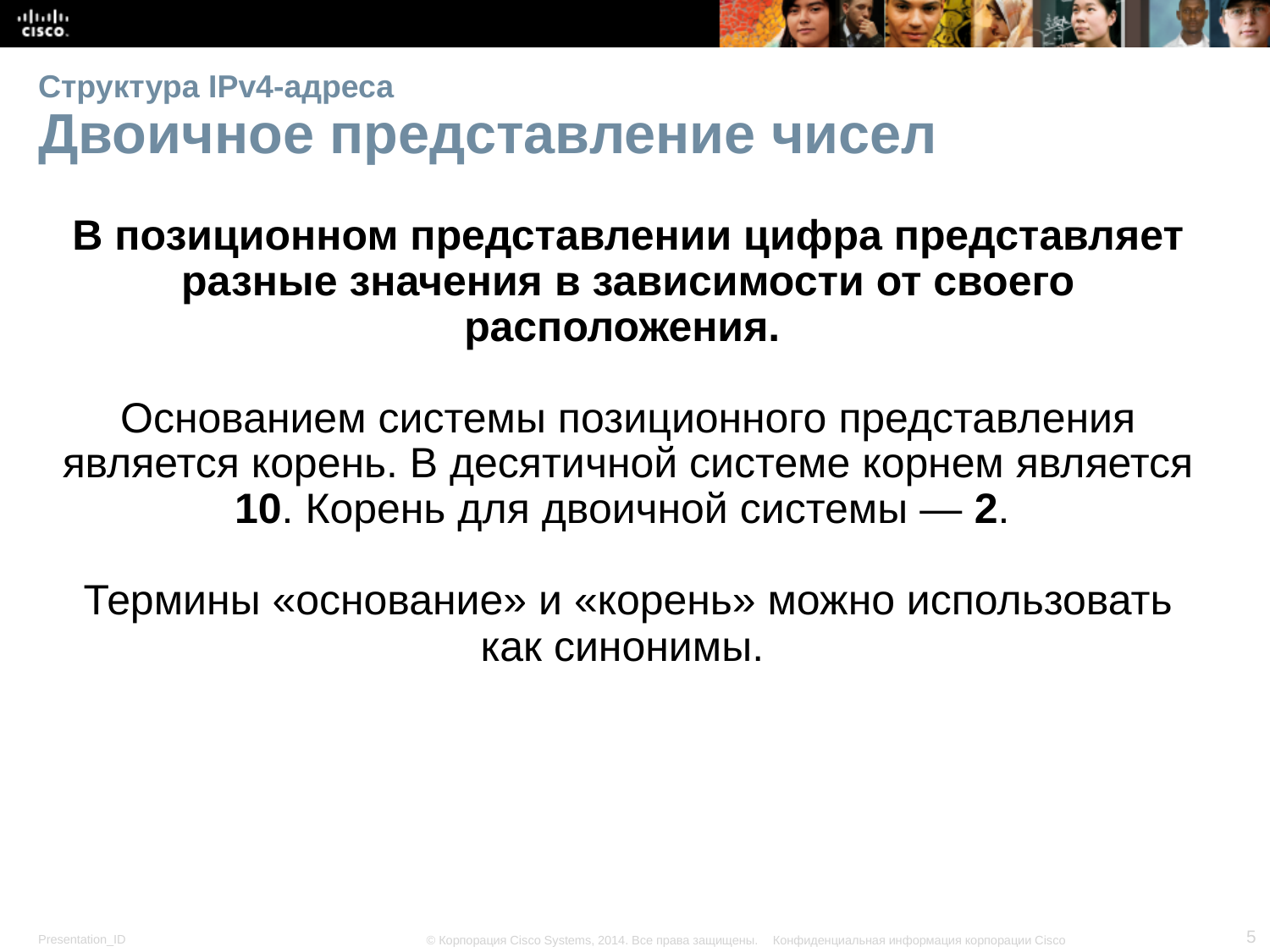

# Структура IPv4-адреса Двоичное представление чисел
В позиционном представлении цифра представляет разные значения в зависимости от своего расположения.

Основанием системы позиционного представления является корень. В десятичной системе корнем является 10. Корень для двоичной системы — 2.

Термины «основание» и «корень» можно использовать как синонимы.